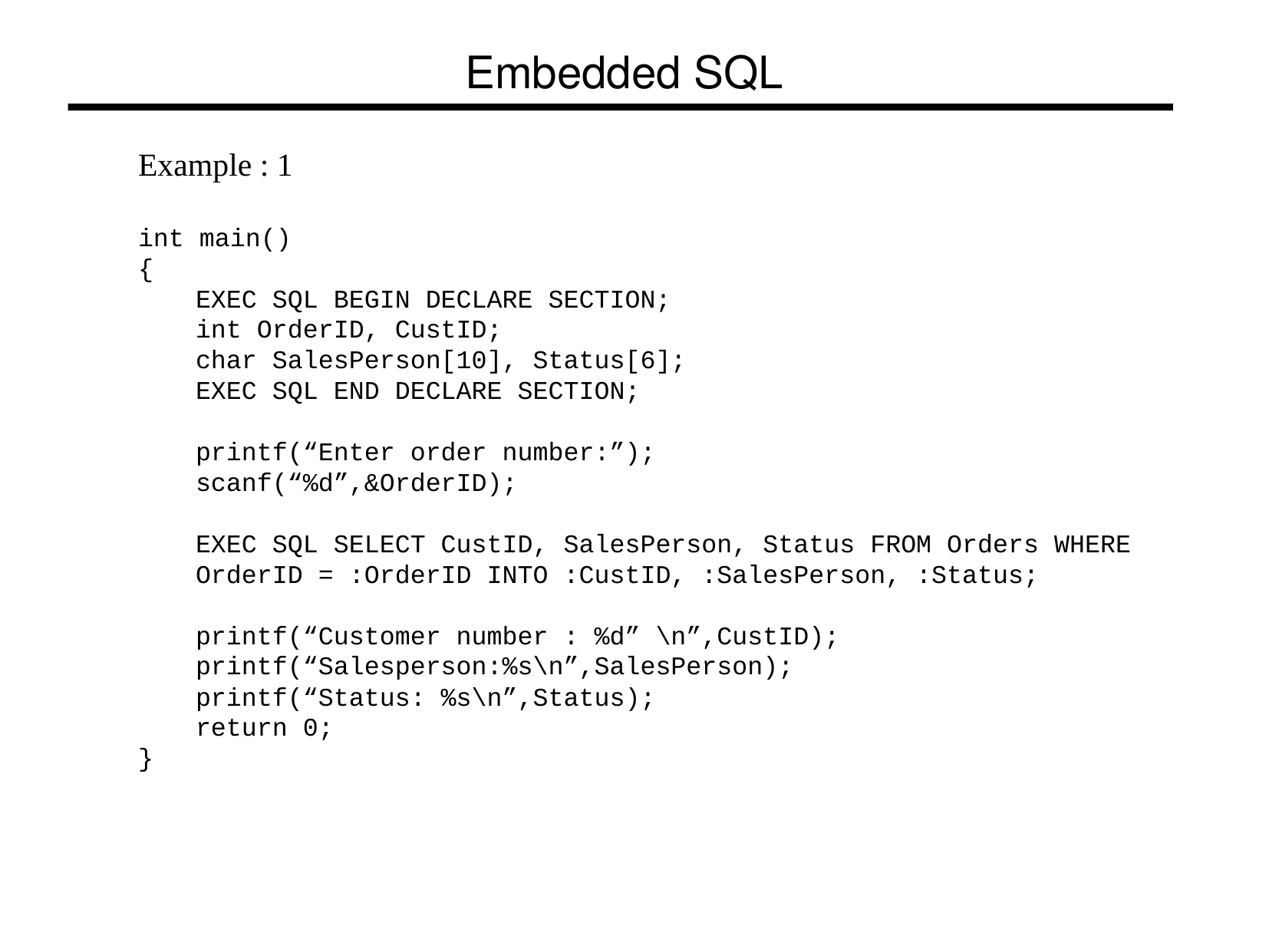

Embedded SQL

	Example : 1

int main()
{
EXEC SQL BEGIN DECLARE SECTION;
int OrderID, CustID;
char SalesPerson[10], Status[6];
EXEC SQL END DECLARE SECTION;

printf(“Enter order number:”);
scanf(“%d”,&OrderID);

EXEC SQL SELECT CustID, SalesPerson, Status FROM Orders WHERE OrderID = :OrderID INTO :CustID, :SalesPerson, :Status;

printf(“Customer number : %d” \n”,CustID);
printf(“Salesperson:%s\n”,SalesPerson);
printf(“Status: %s\n”,Status);
return 0;
}